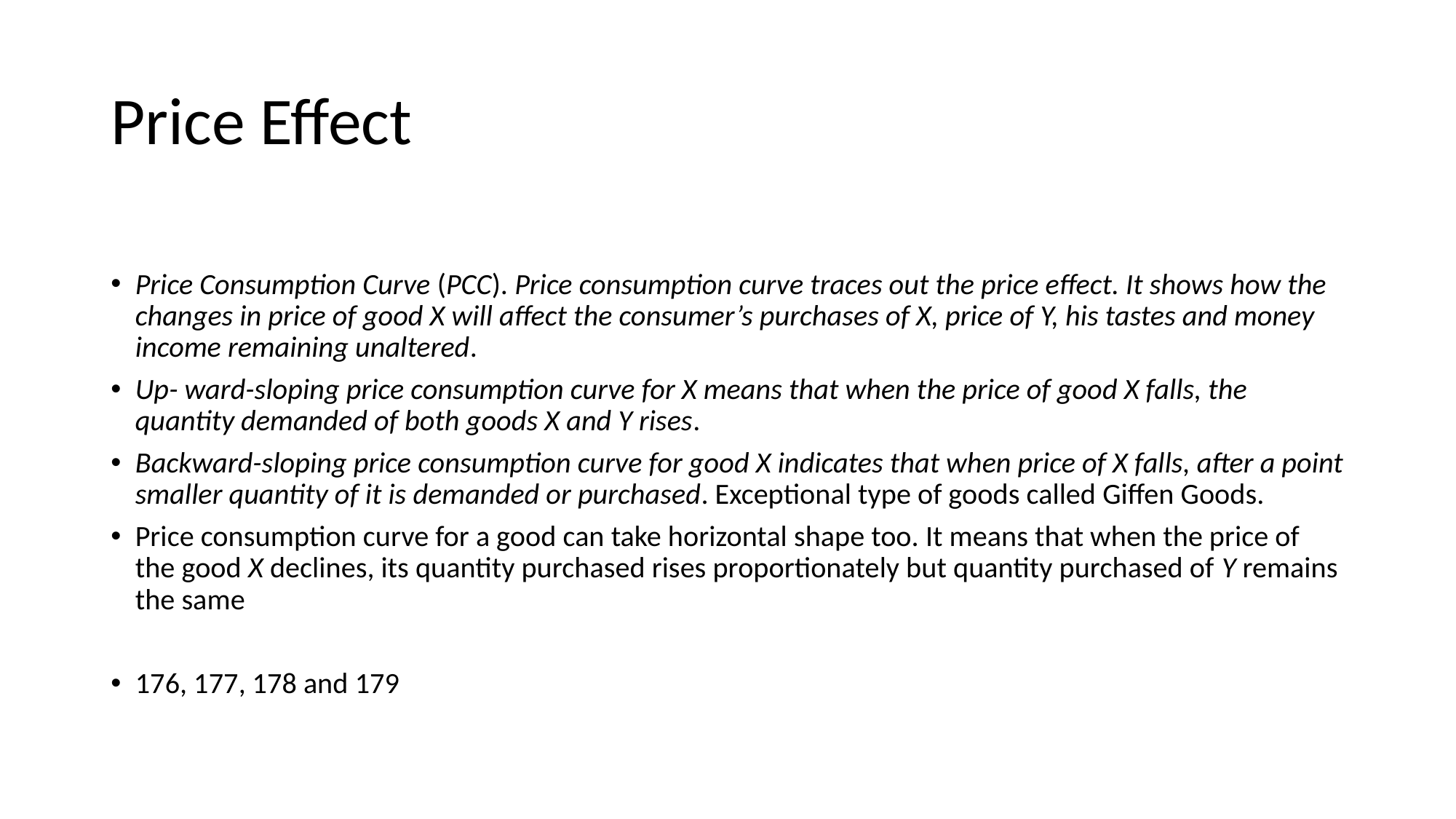

# Price Effect

Price Consumption Curve (PCC). Price consumption curve traces out the price effect. It shows how the changes in price of good X will affect the consumer’s purchases of X, price of Y, his tastes and money income remaining unaltered.
Up- ward-sloping price consumption curve for X means that when the price of good X falls, the quantity demanded of both goods X and Y rises.
Backward-sloping price consumption curve for good X indicates that when price of X falls, after a point smaller quantity of it is demanded or purchased. Exceptional type of goods called Giffen Goods.
Price consumption curve for a good can take horizontal shape too. It means that when the price of the good X declines, its quantity purchased rises proportionately but quantity purchased of Y remains the same

176, 177, 178 and 179